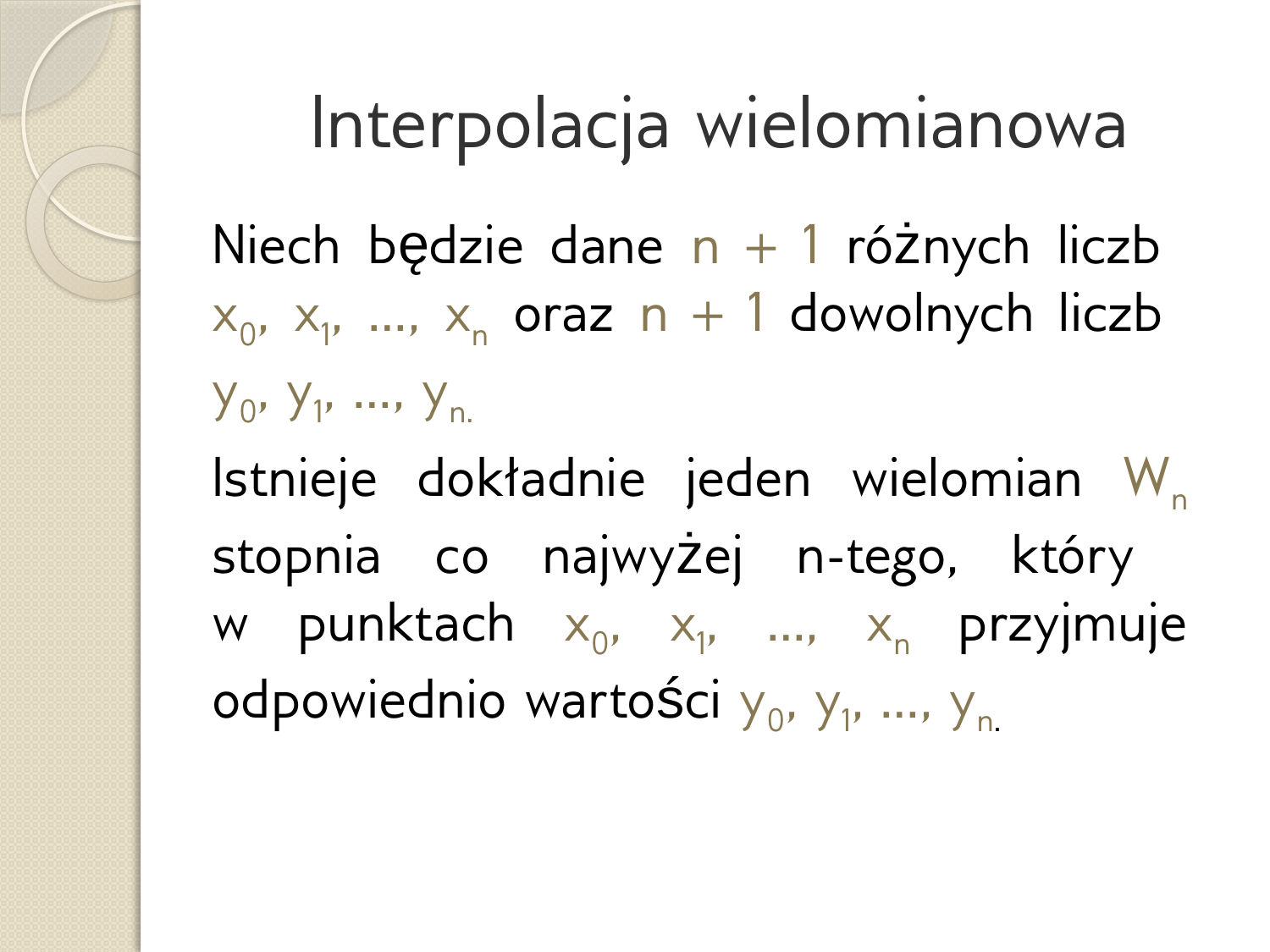

# Interpolacja wielomianowa
	Niech będzie dane n + 1 różnych liczb
x0, x1, …, xn oraz n + 1 dowolnych liczb
y0, y1, …, yn.
	Istnieje dokładnie jeden wielomian Wn stopnia co najwyżej n-tego, który
w punktach x0, x1, …, xn przyjmuje odpowiednio wartości y0, y1, …, yn.